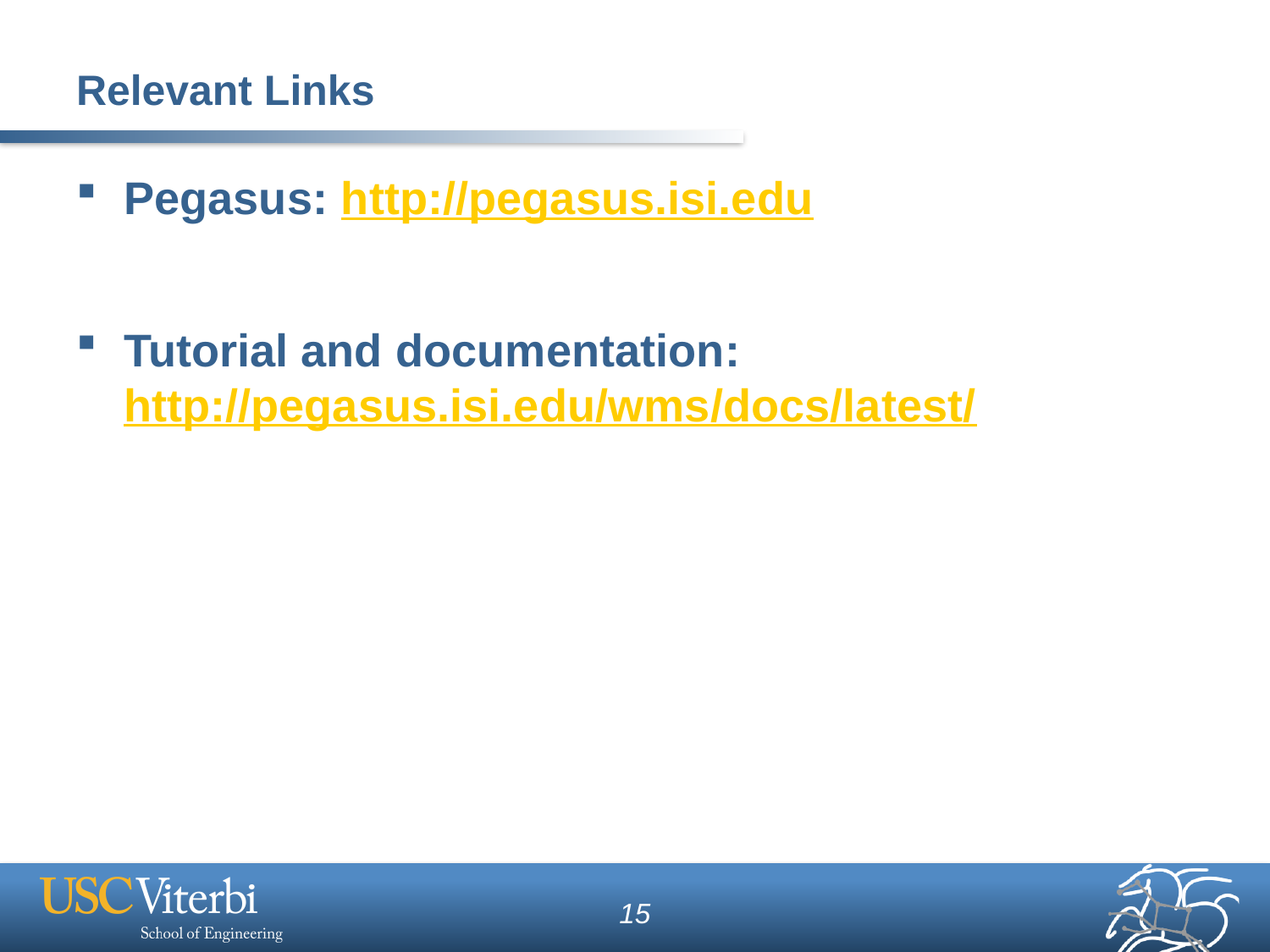

# Relevant Links
Pegasus: http://pegasus.isi.edu

Tutorial and documentation: http://pegasus.isi.edu/wms/docs/latest/